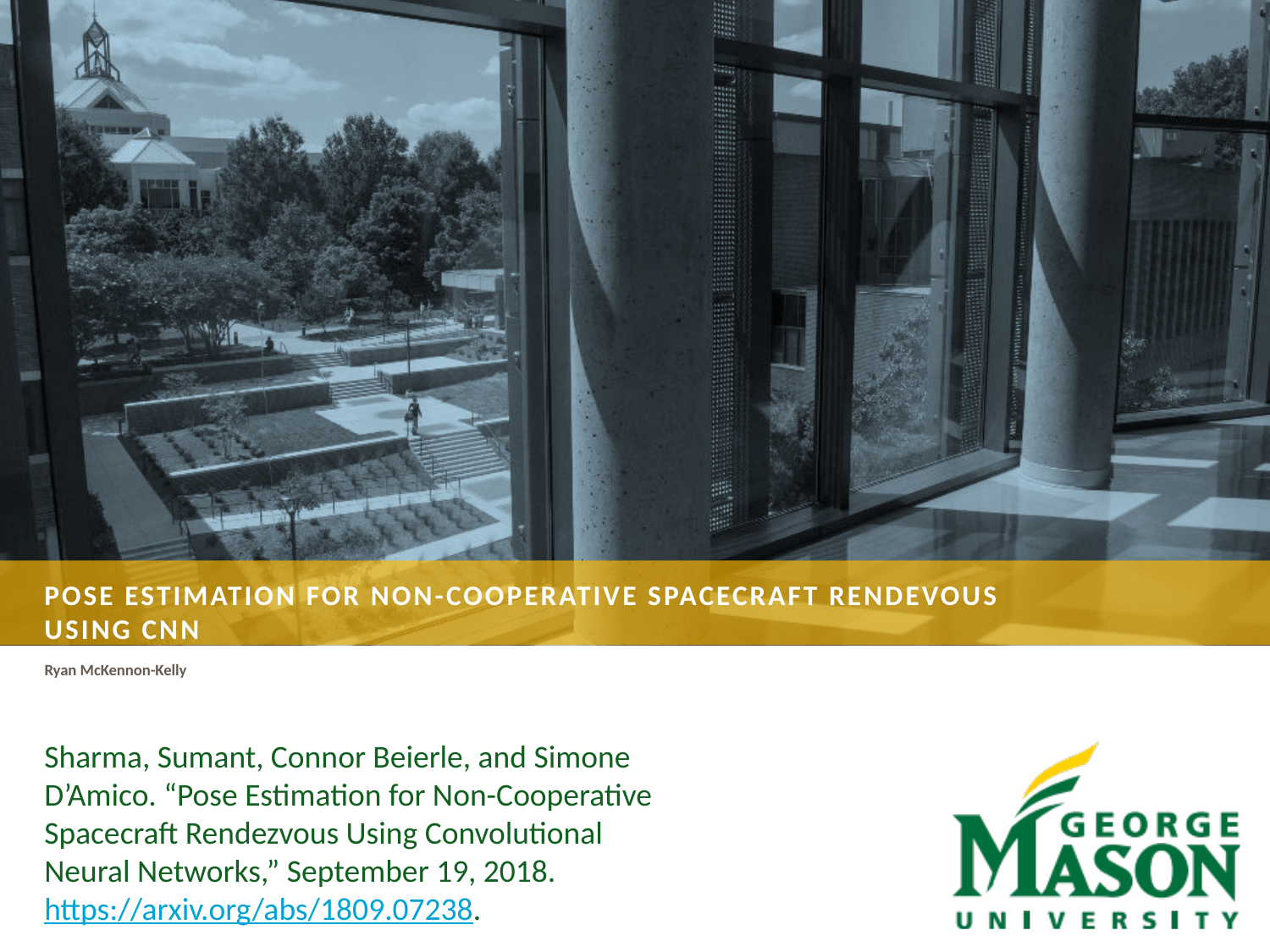

# Pose Estimation for non-cooperative Spacecraft Rendevous using CNN
Ryan McKennon-Kelly
Sharma, Sumant, Connor Beierle, and Simone D’Amico. “Pose Estimation for Non-Cooperative Spacecraft Rendezvous Using Convolutional Neural Networks,” September 19, 2018. https://arxiv.org/abs/1809.07238.